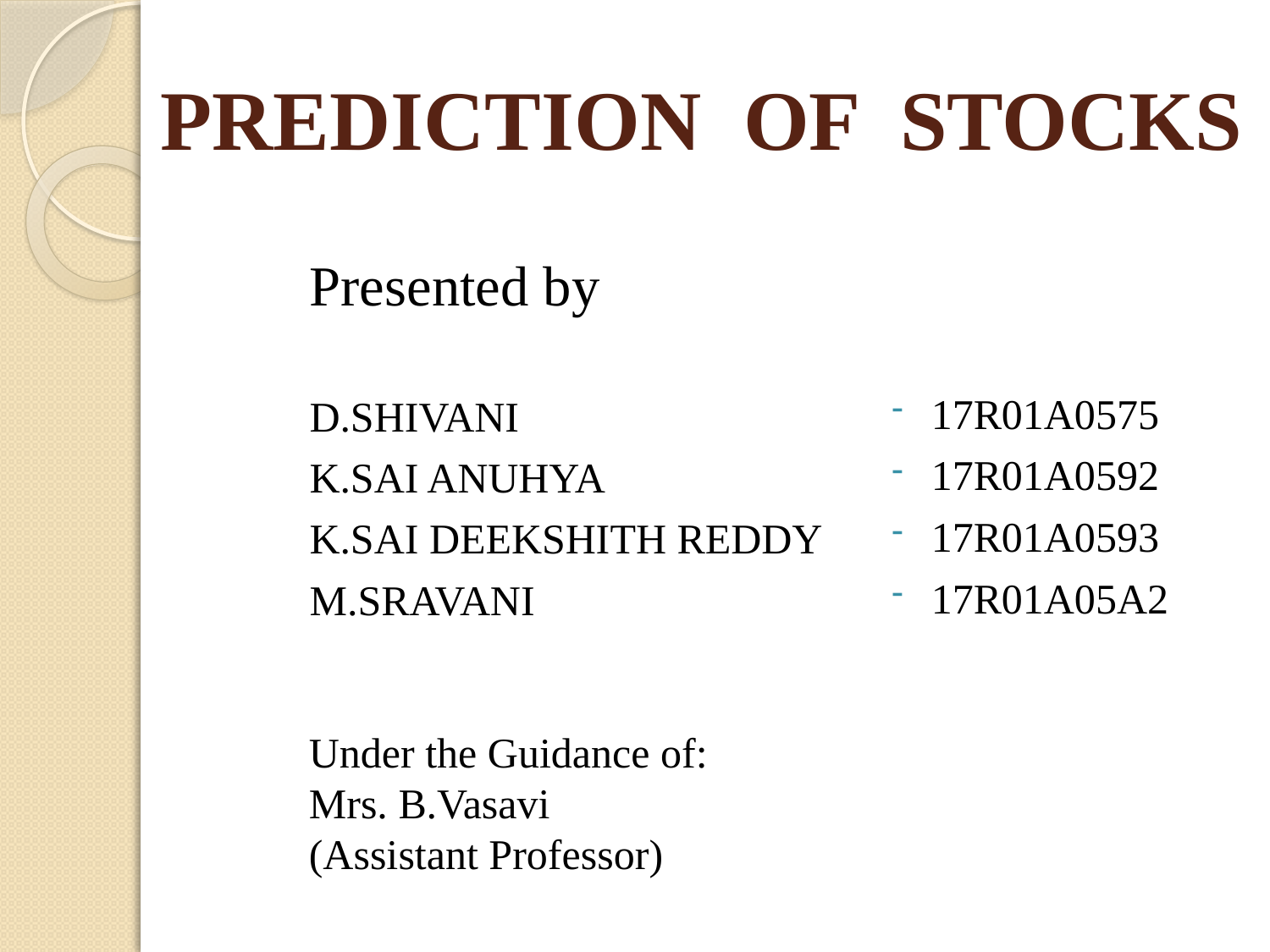

# PREDICTION  OF  STOCKS
Presented by

D.SHIVANI
K.SAI ANUHYA
K.SAI DEEKSHITH REDDY
M.SRAVANI
17R01A0575
17R01A0592
17R01A0593
17R01A05A2

Under the Guidance of:
Mrs. B.Vasavi
(Assistant Professor)